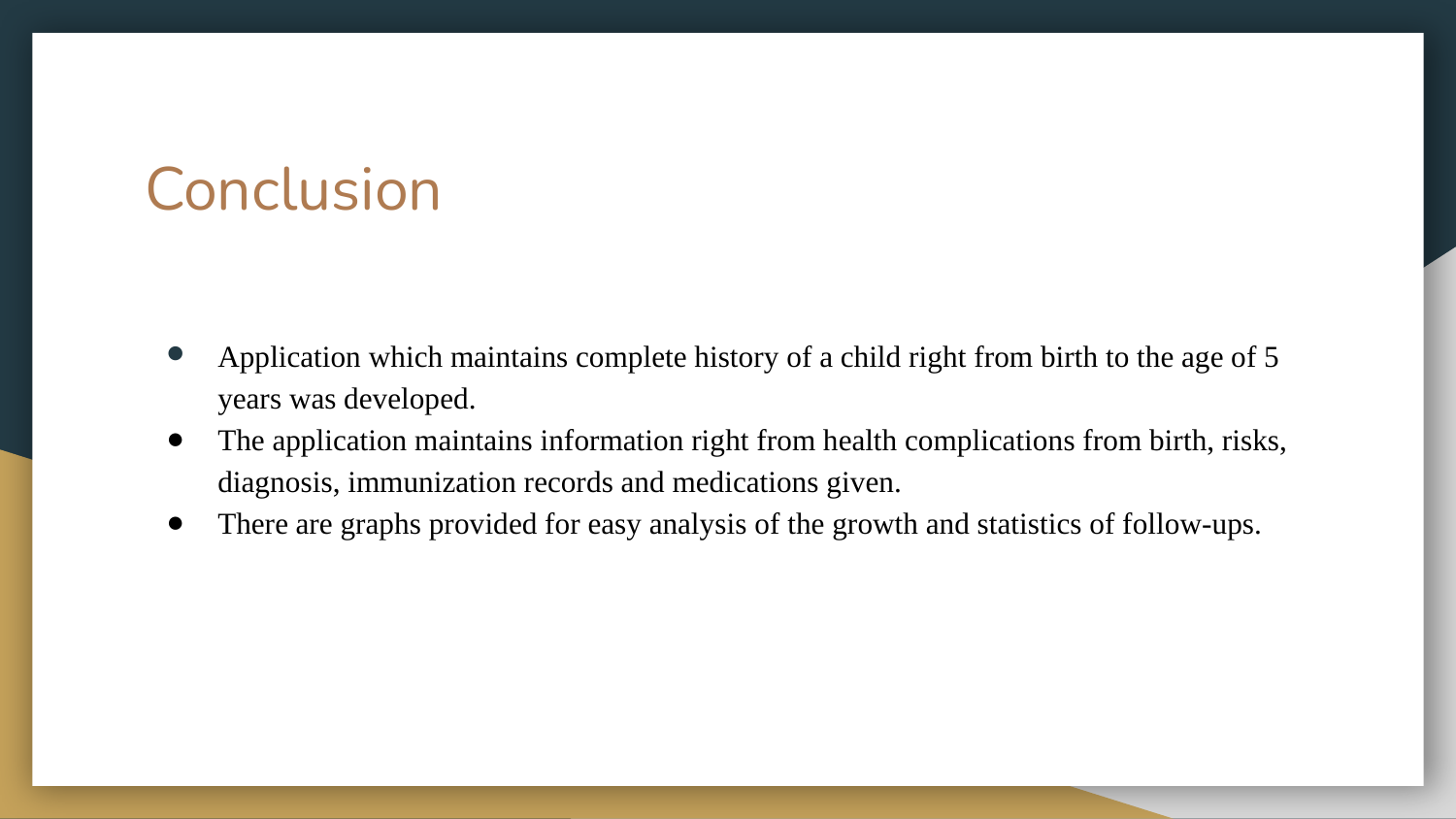

# Conclusion
Application which maintains complete history of a child right from birth to the age of 5 years was developed.
The application maintains information right from health complications from birth, risks, diagnosis, immunization records and medications given.
There are graphs provided for easy analysis of the growth and statistics of follow-ups.